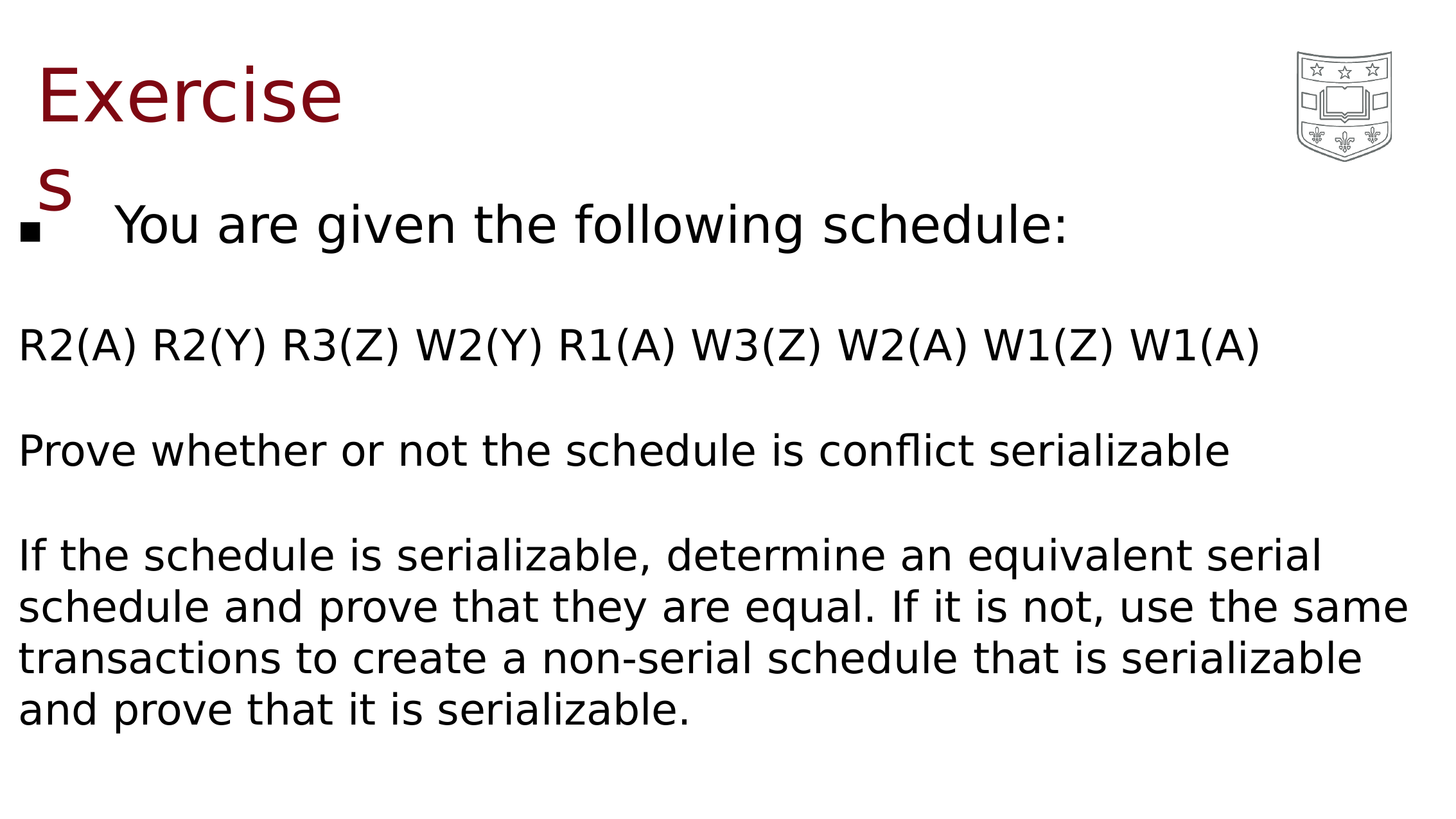

# Exercises
◼	You are given the following schedule:

R2(A) R2(Y) R3(Z) W2(Y) R1(A) W3(Z) W2(A) W1(Z) W1(A)

Prove whether or not the schedule is conflict serializable

If the schedule is serializable, determine an equivalent serial  schedule and prove that they are equal. If it is not, use the same  transactions to create a non-serial schedule that is serializable  and prove that it is serializable.